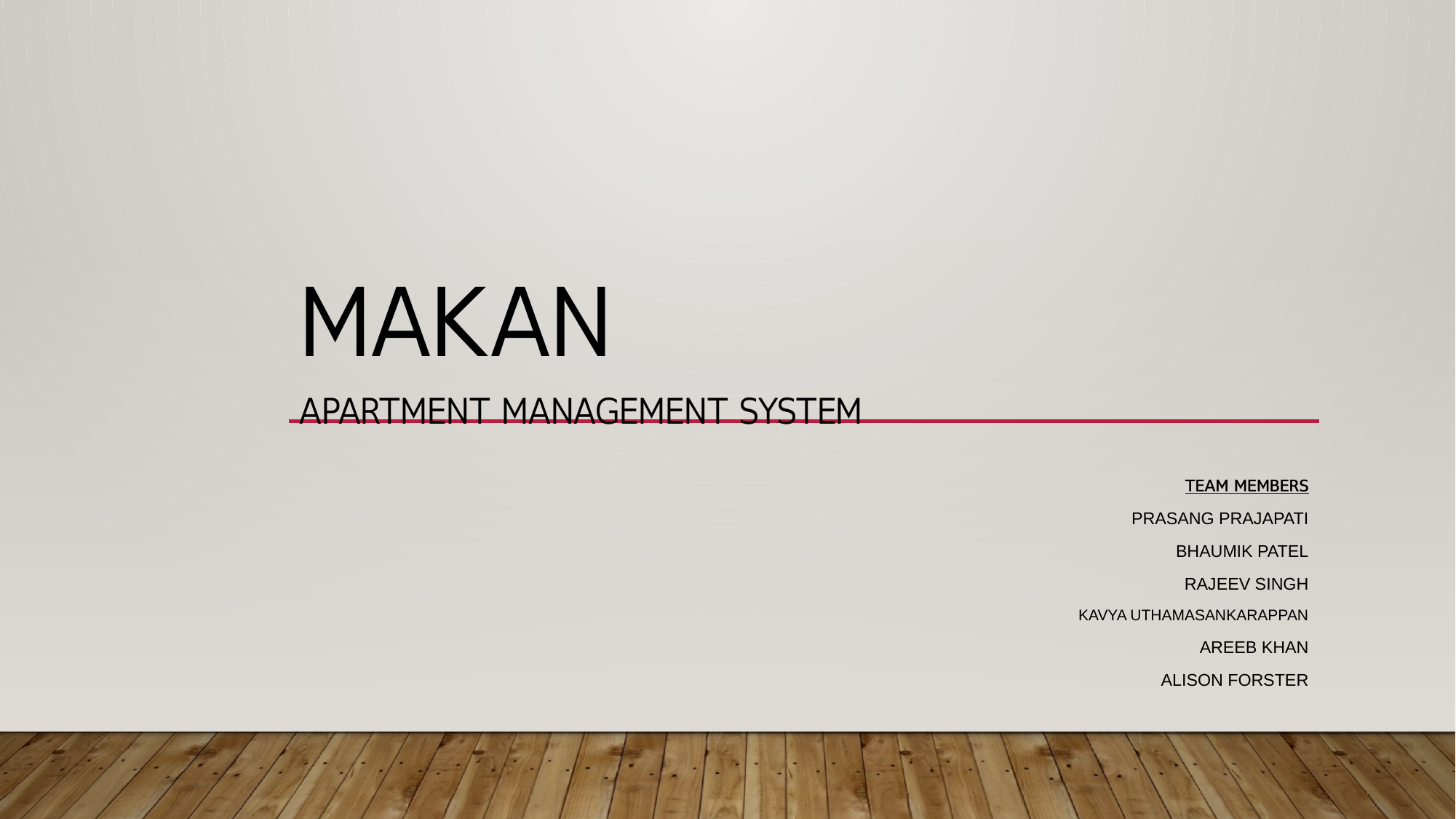

# Makan

apartment management system

Team members
Prasang Prajapati
Bhaumik patel
Rajeev singh
Kavya Uthamasankarappan
Areeb khan
Alison forster